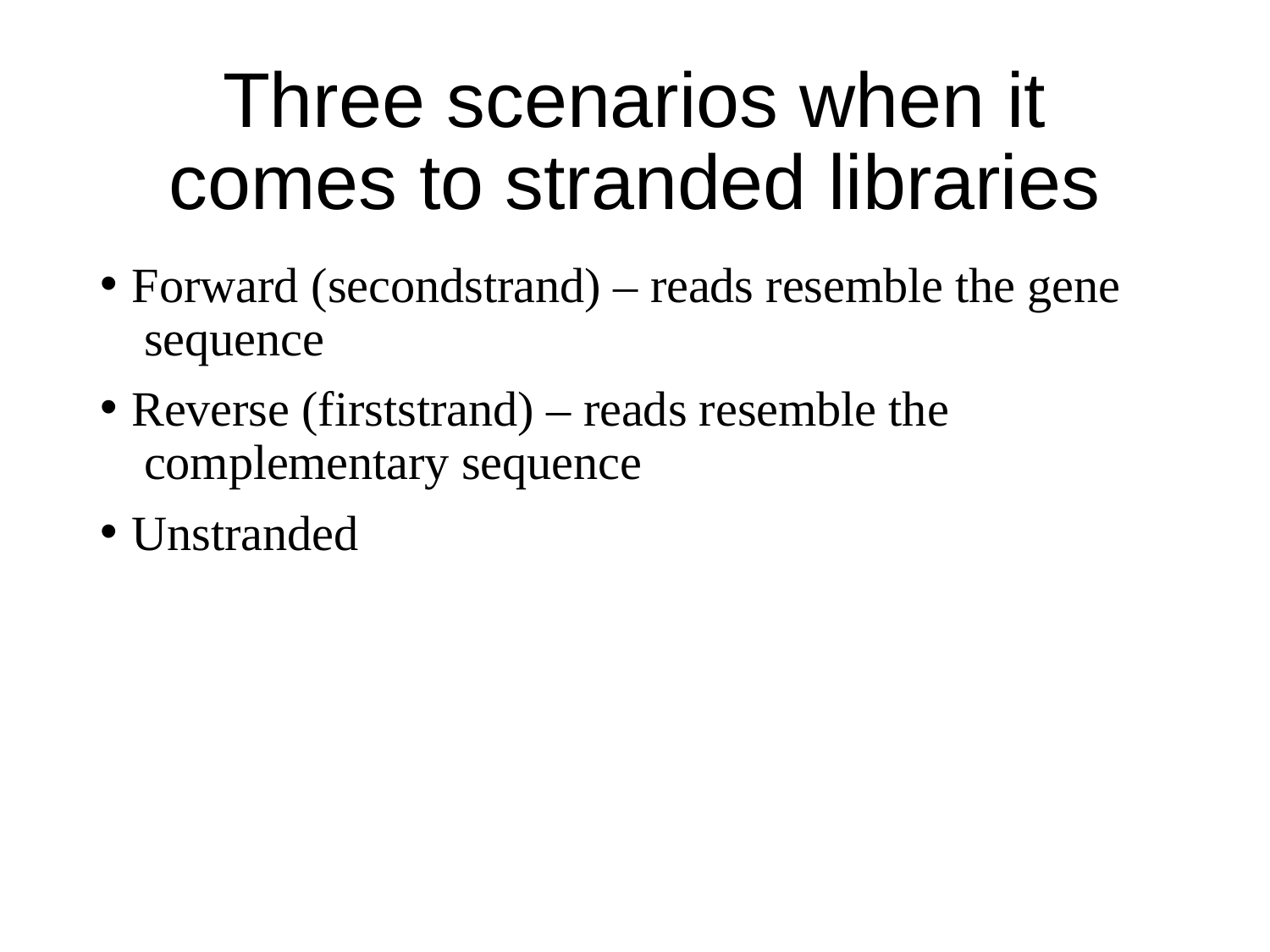

# Three scenarios when it  comes to stranded libraries
Forward (secondstrand) – reads resemble the gene  sequence
Reverse (firststrand) – reads resemble the  complementary sequence
Unstranded